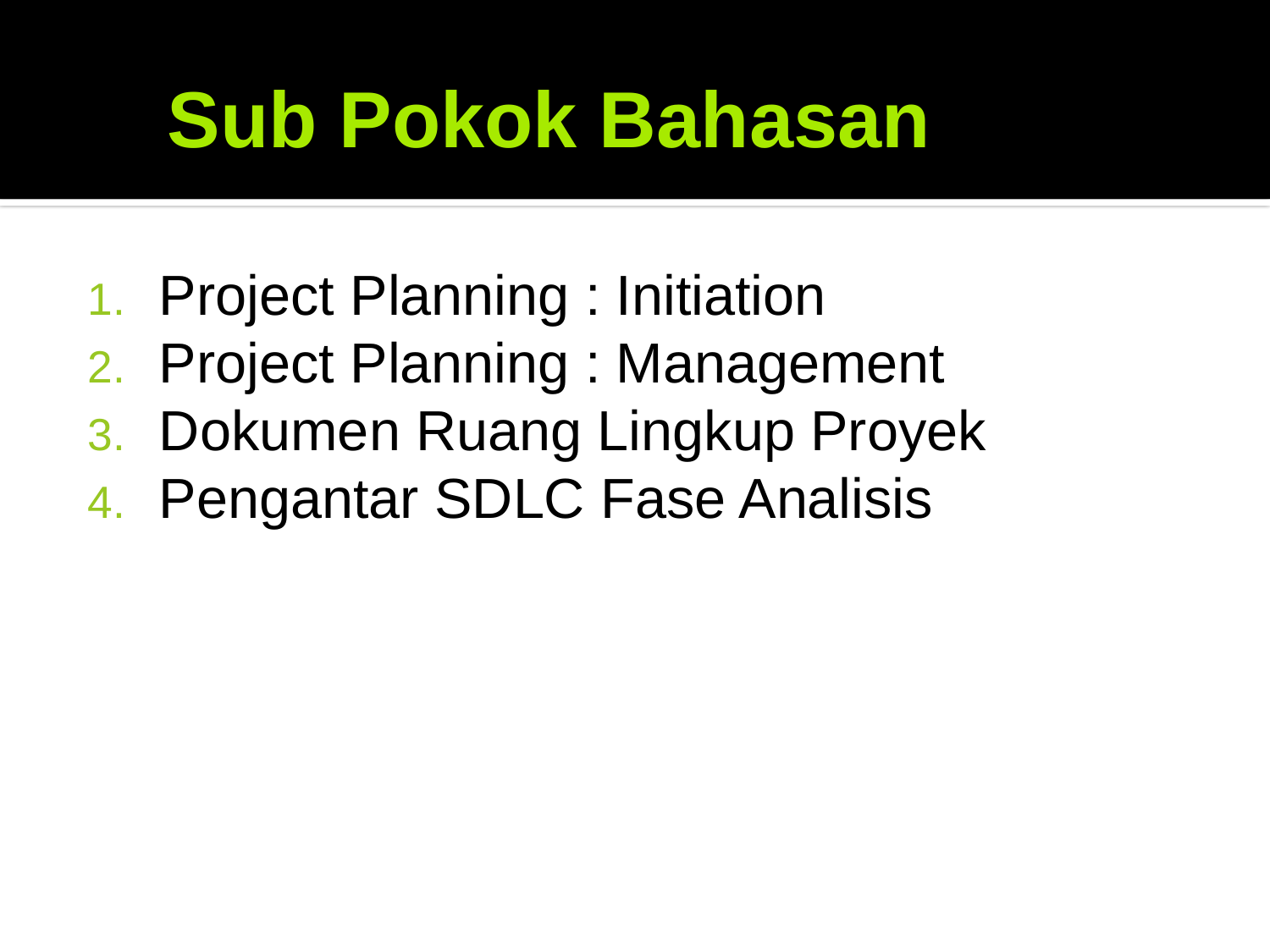

# Sub Pokok Bahasan
Project Planning : Initiation
Project Planning : Management
Dokumen Ruang Lingkup Proyek
Pengantar SDLC Fase Analisis